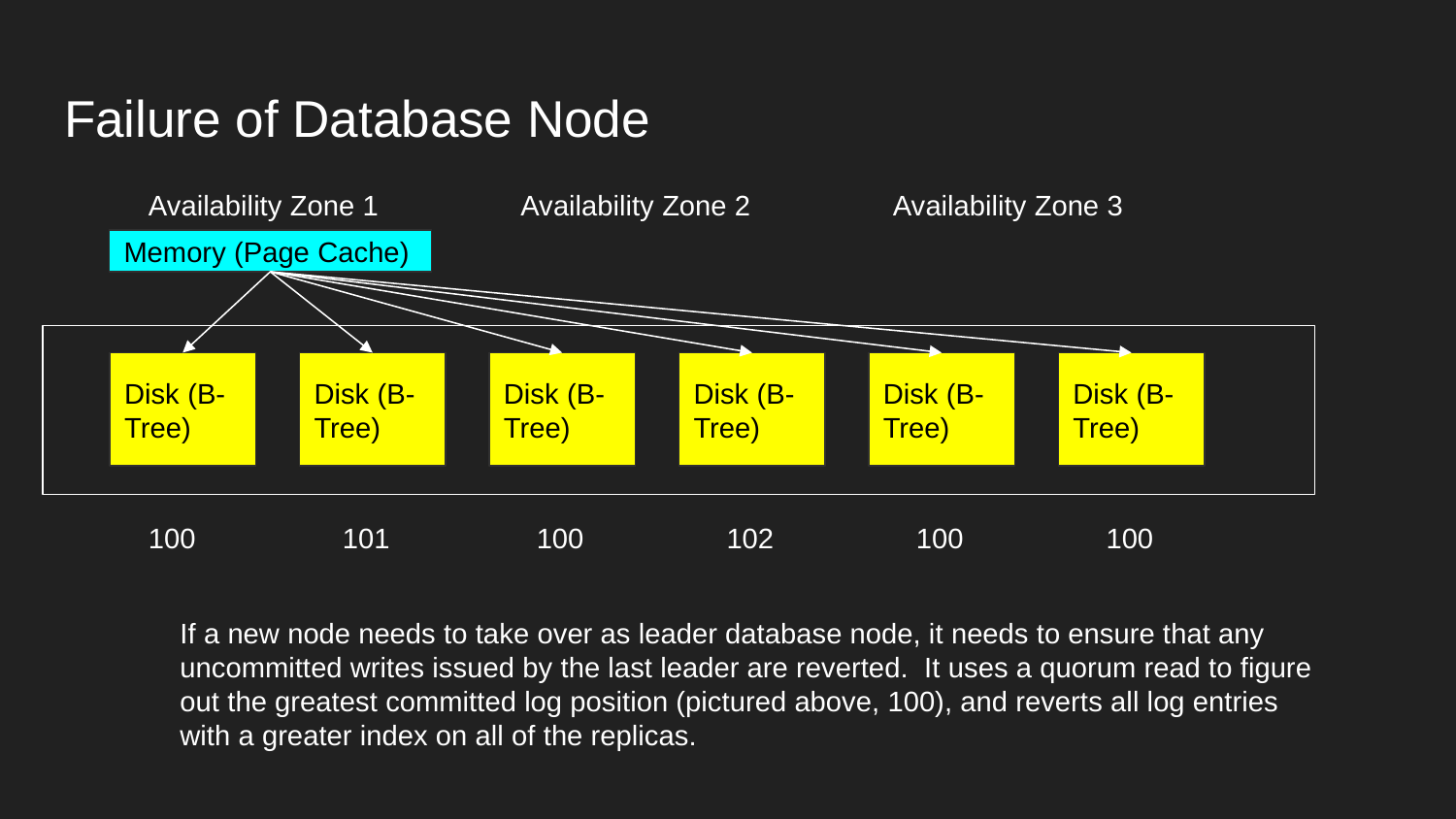

# Failure of Database Node
Availability Zone 1
Availability Zone 2
Availability Zone 3
Memory (Page Cache)

Disk (B-Tree)
Disk (B-Tree)
Disk (B-Tree)
Disk (B-Tree)
Disk (B-Tree)
Disk (B-Tree)
100
101
100
102
100
100
If a new node needs to take over as leader database node, it needs to ensure that any uncommitted writes issued by the last leader are reverted.  It uses a quorum read to figure out the greatest committed log position (pictured above, 100), and reverts all log entries with a greater index on all of the replicas.